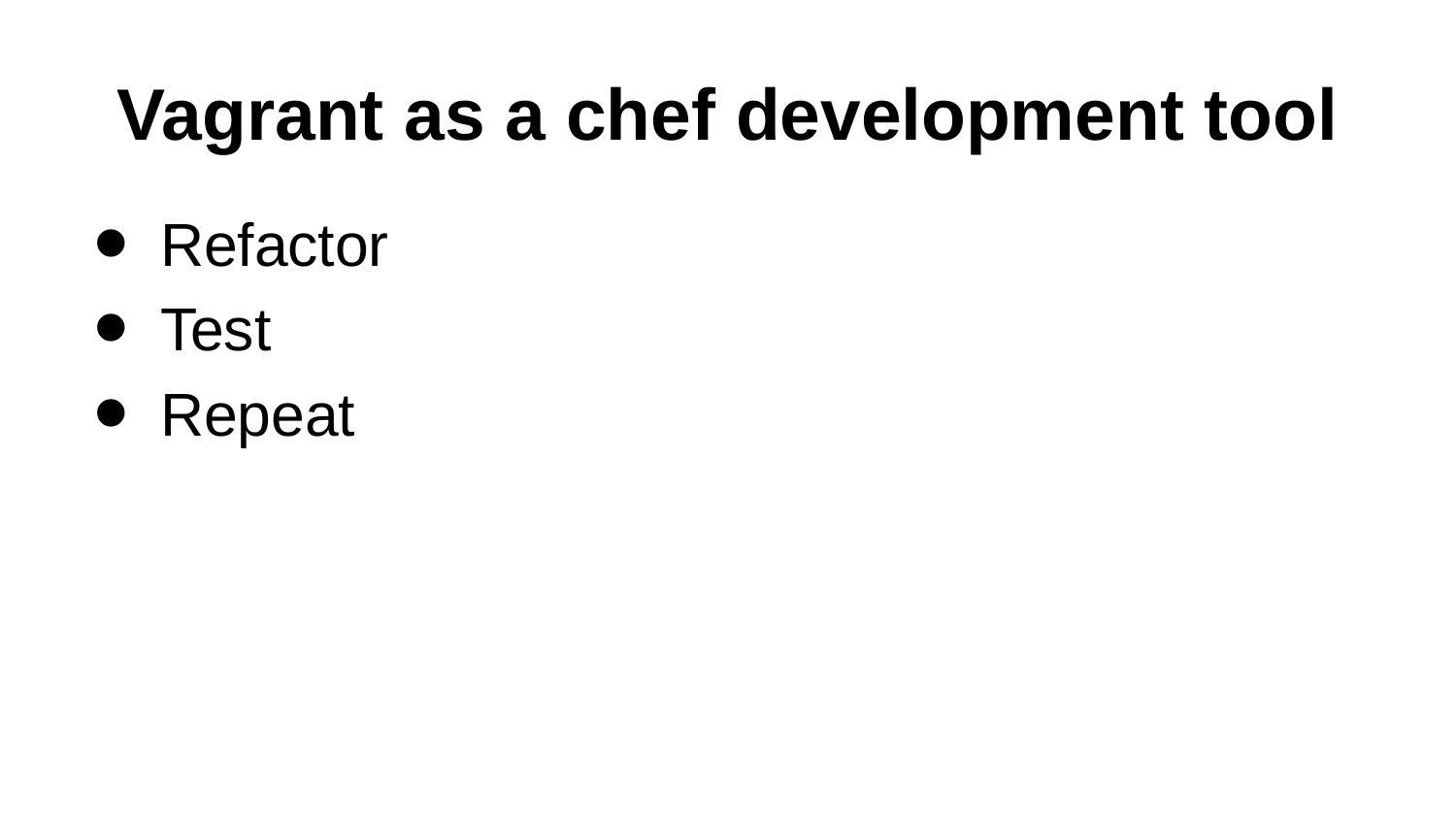

# Vagrant as a chef development tool
Refactor
Test
Repeat